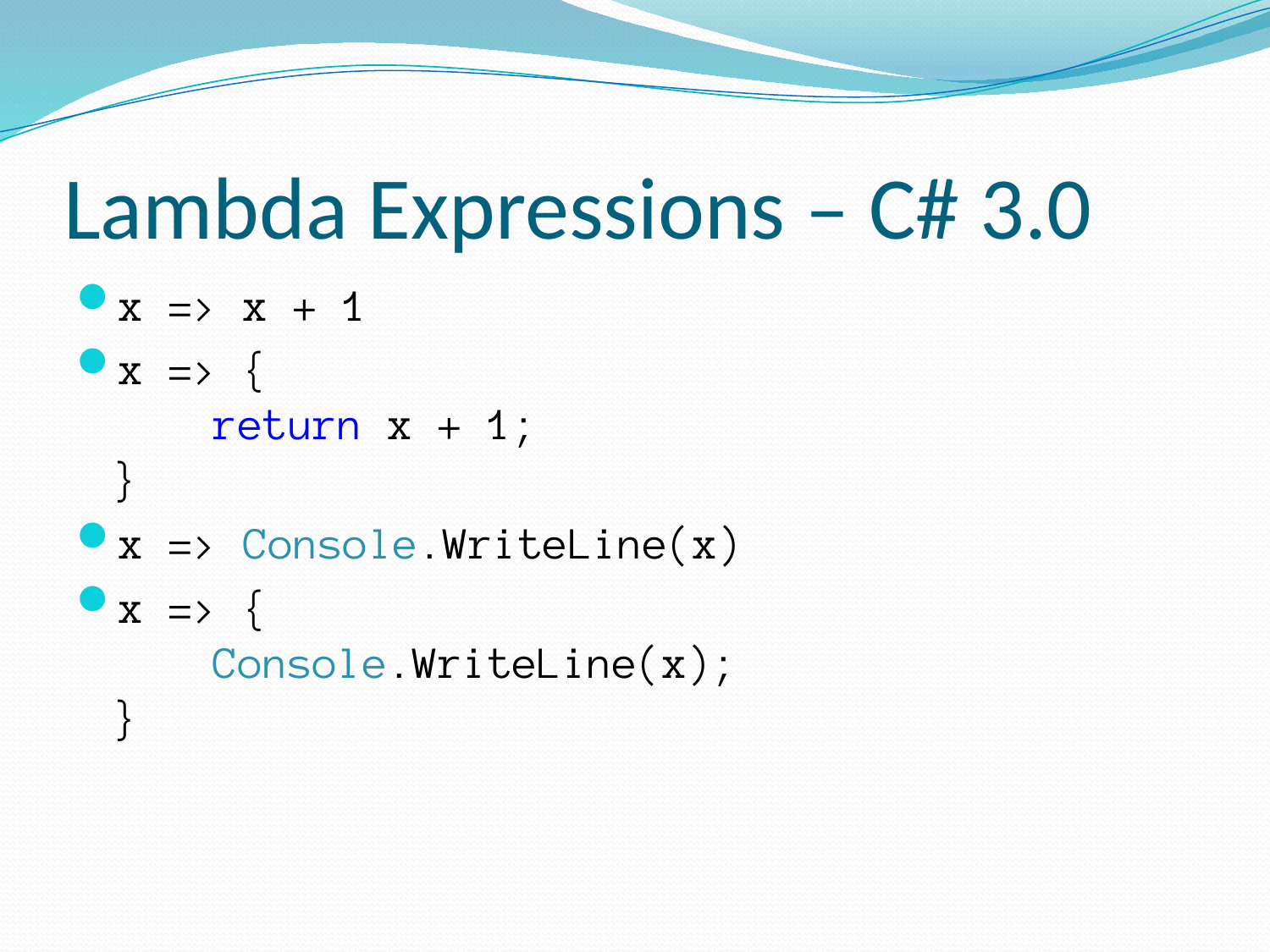

# Lambda Expressions – C# 3.0
x => x + 1
x => {
    return x + 1;
}
x => Console.WriteLine(x)
x => {
    Console.WriteLine(x);
}